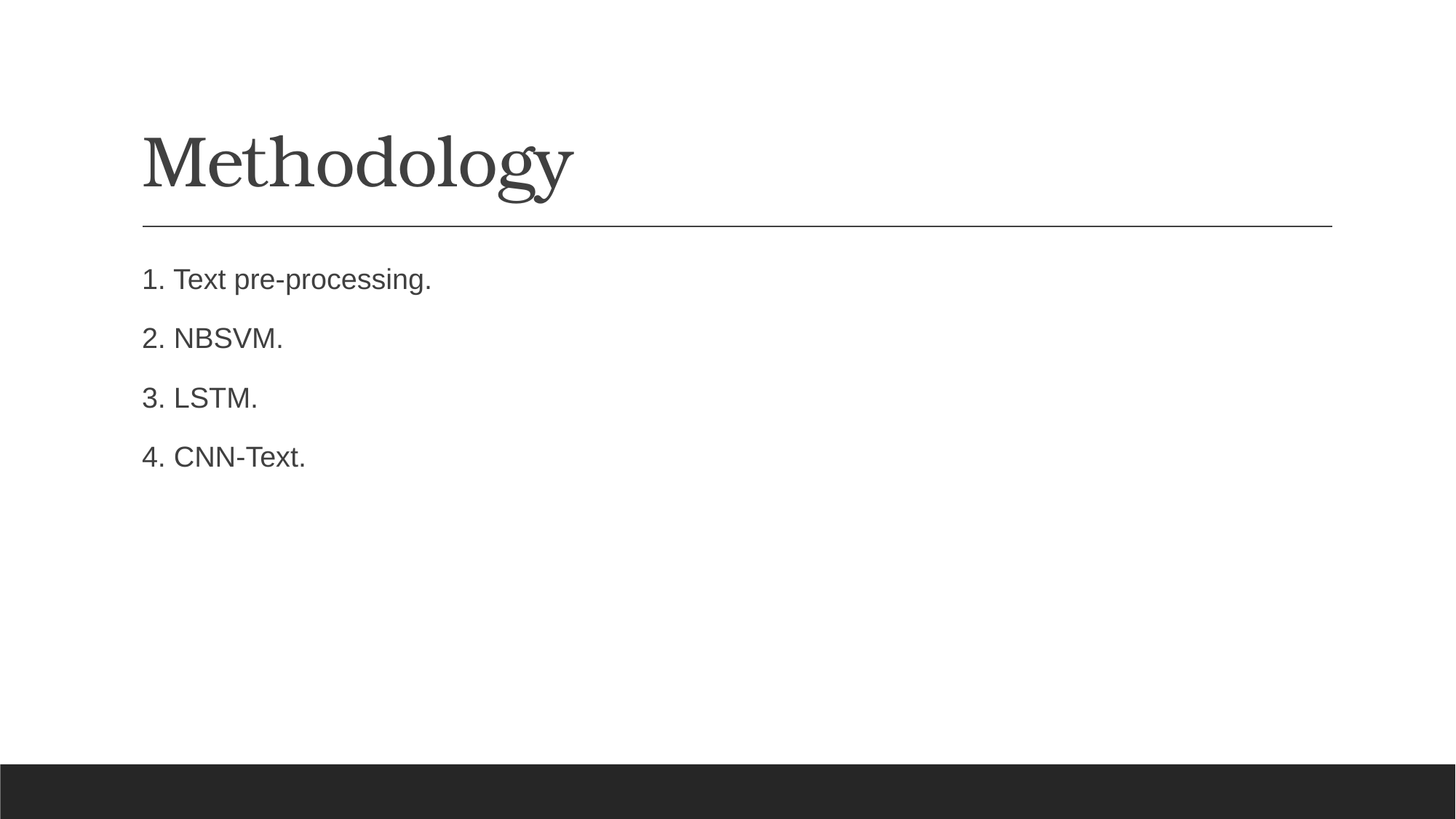

# Methodology
1. Text pre-processing.
2. NBSVM.
3. LSTM.
4. CNN-Text.